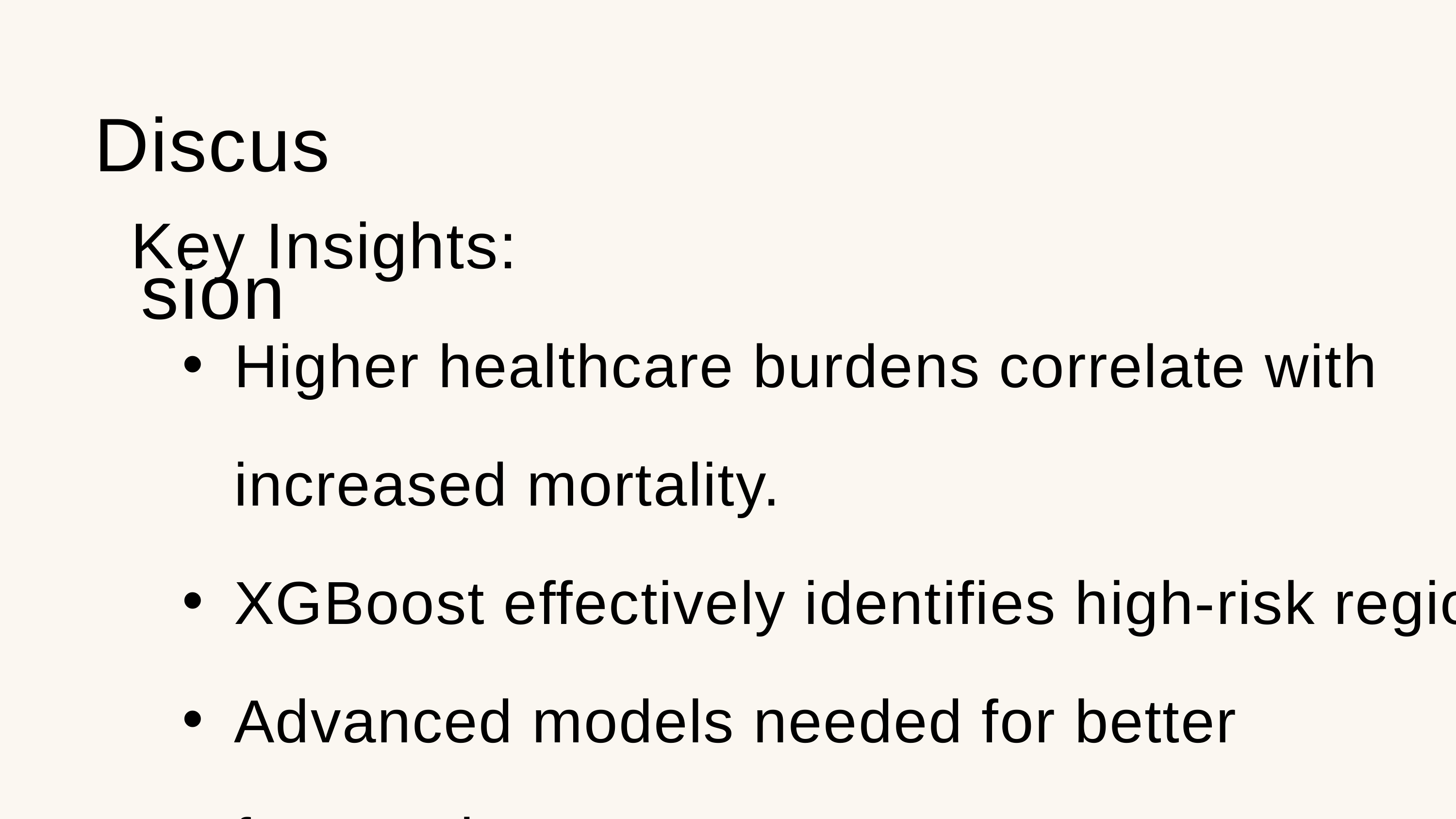

Discussion
Key Insights:
Higher healthcare burdens correlate with increased mortality.
XGBoost effectively identifies high-risk regions.
Advanced models needed for better forecasting.